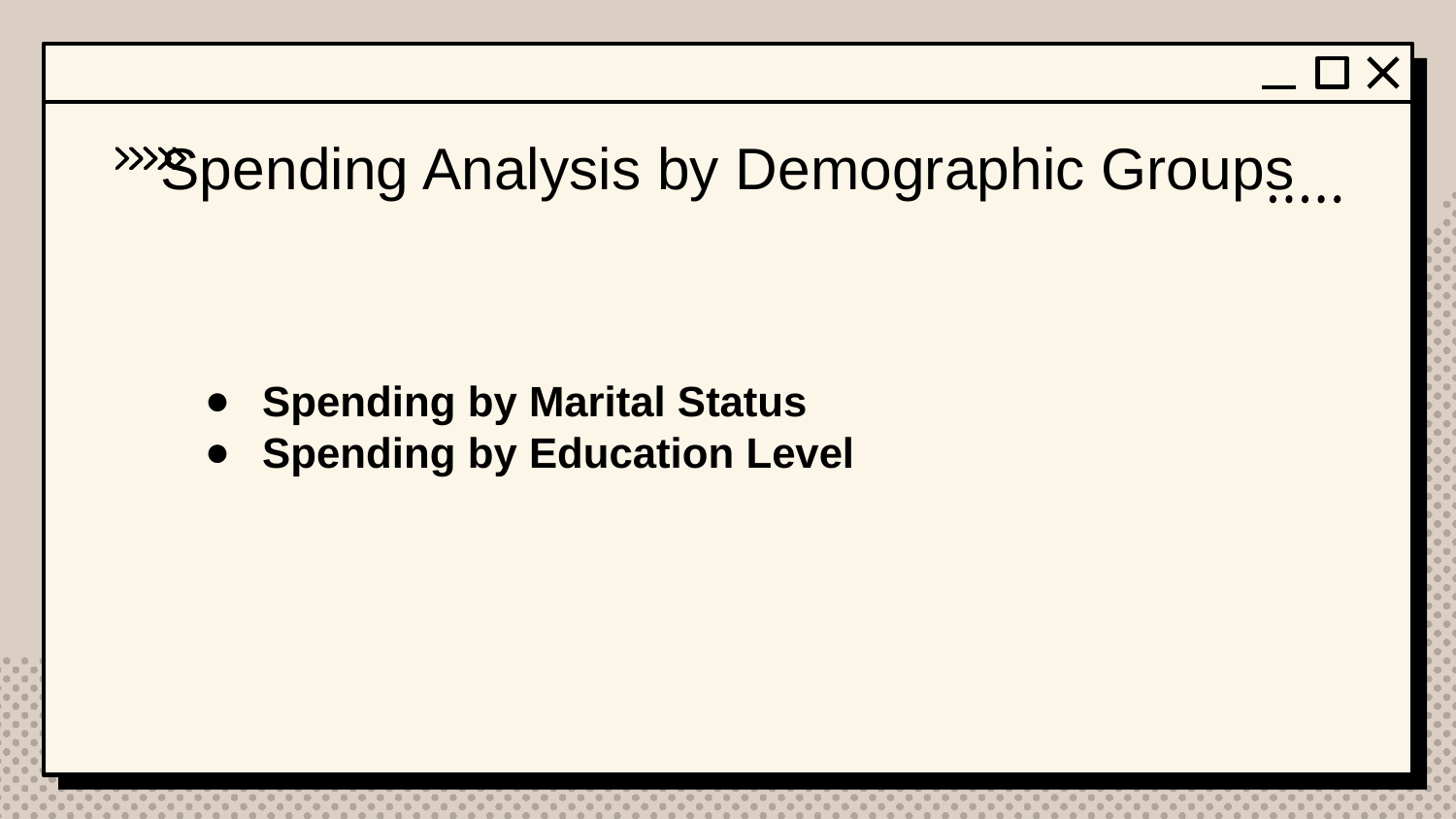

Spending Analysis by Demographic Groups

Spending by Marital Status
Spending by Education Level